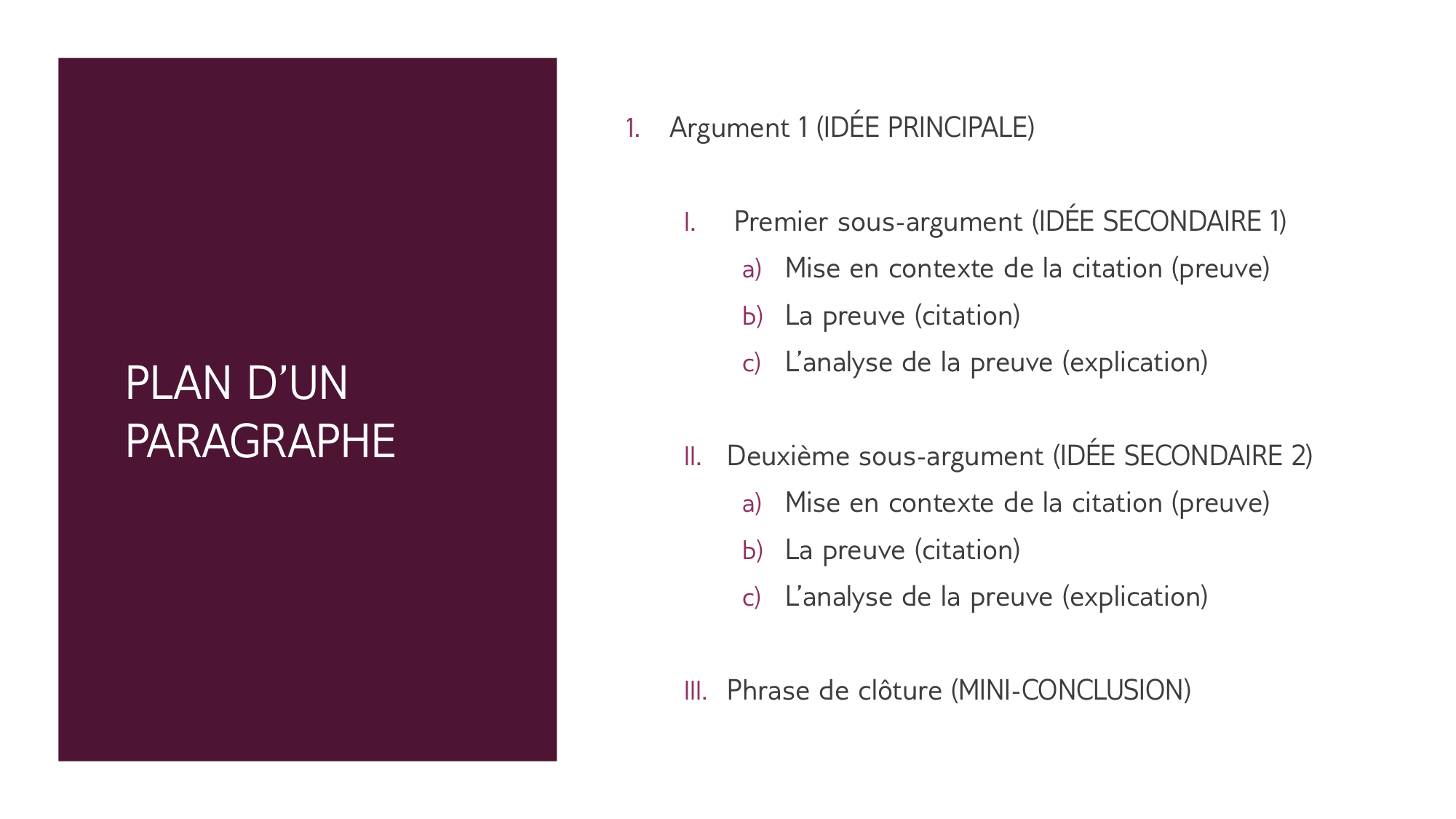

Argument 1 (IDÉE PRINCIPALE)

Premier sous-argument (IDÉE SECONDAIRE 1)
Mise en contexte de la citation (preuve)
La preuve (citation)
L’analyse de la preuve (explication)

Deuxième sous-argument (IDÉE SECONDAIRE 2)
Mise en contexte de la citation (preuve)
La preuve (citation)
L’analyse de la preuve (explication)

Phrase de clôture (MINI-CONCLUSION)

# Plan d’un paragraphe